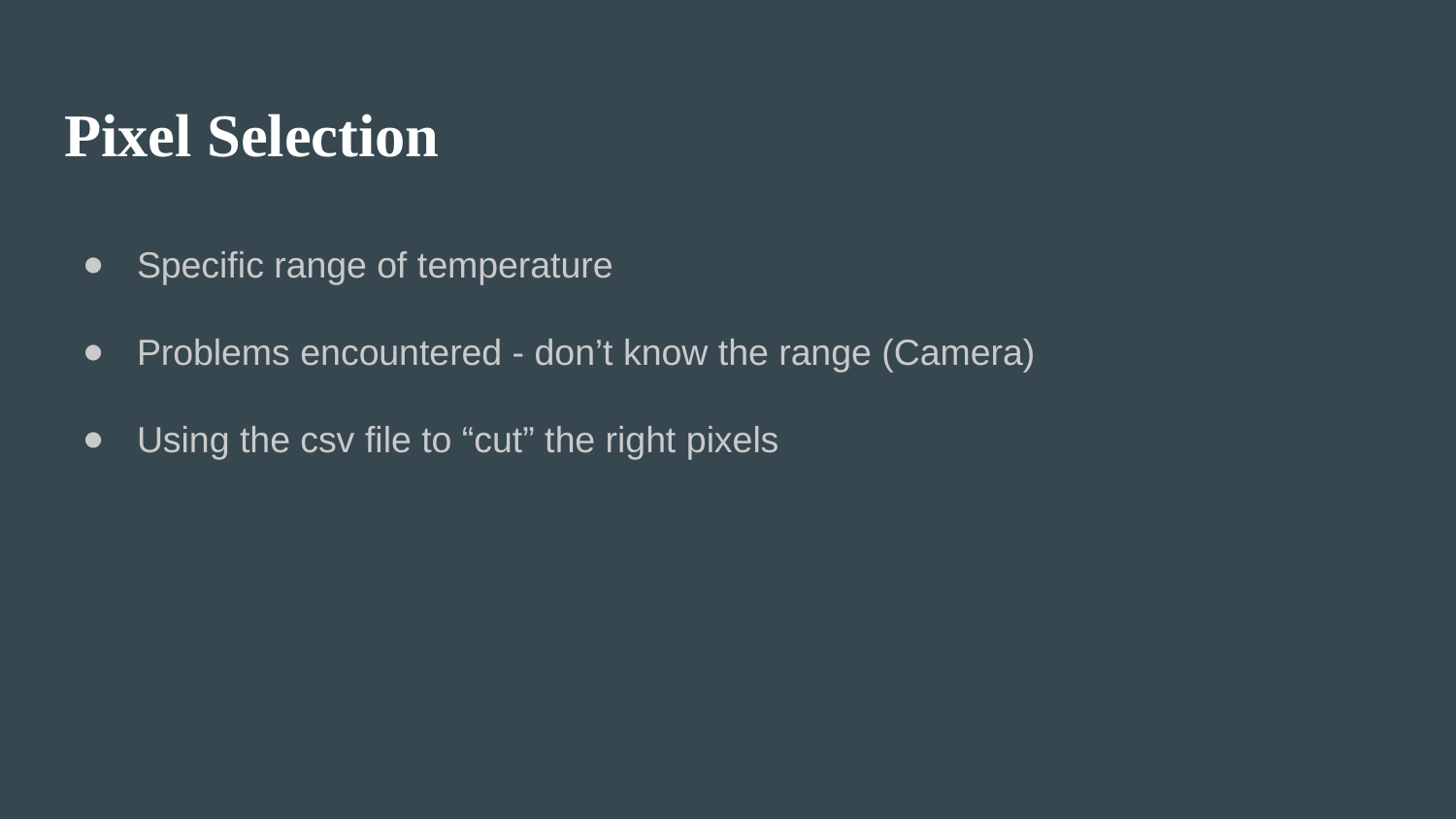

# Pixel Selection

Specific range of temperature
Problems encountered - don’t know the range (Camera)
Using the csv file to “cut” the right pixels